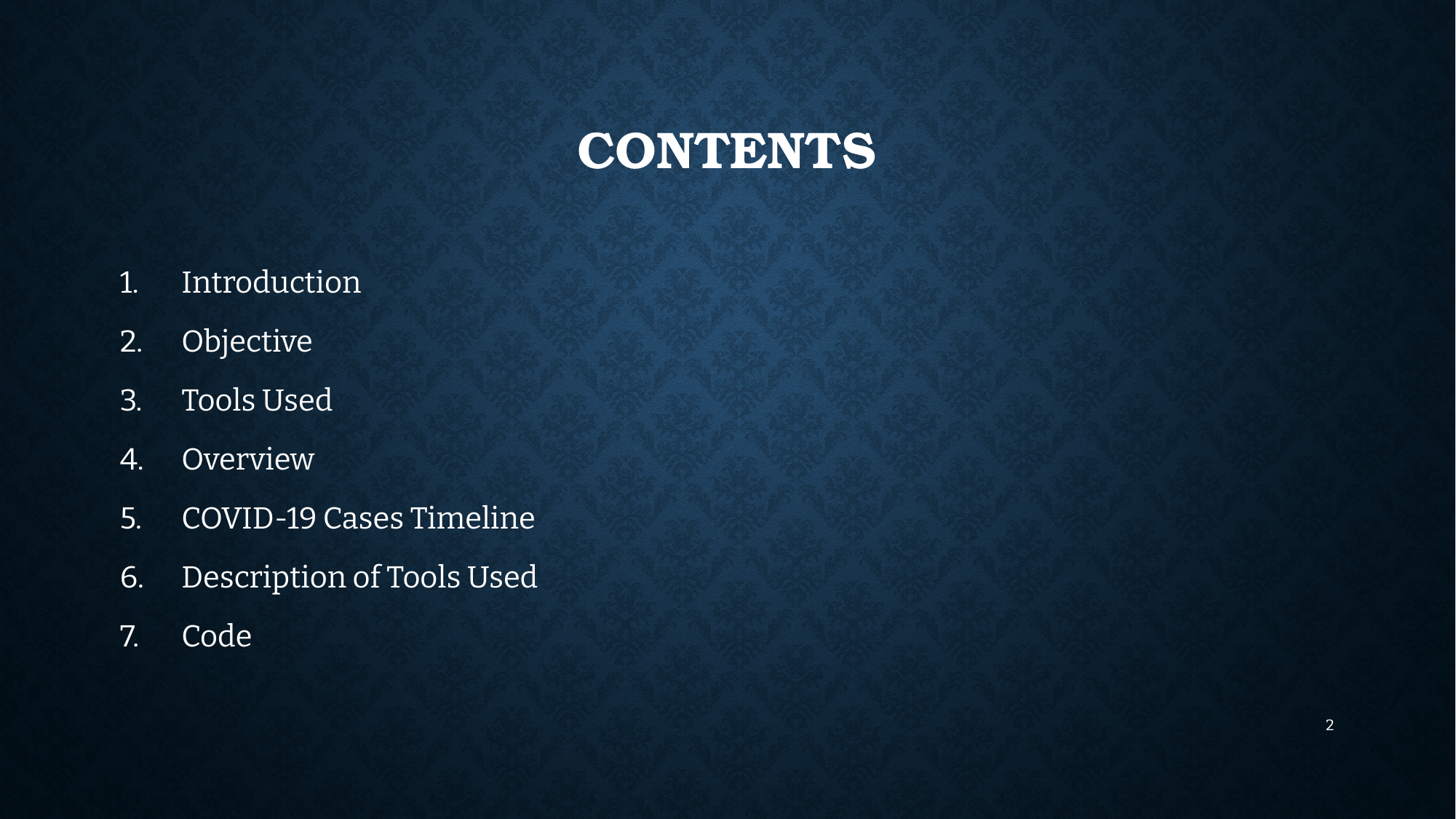

# CONTENTS
Introduction
Objective
Tools Used
Overview
COVID-19 Cases Timeline
Description of Tools Used
Code

2